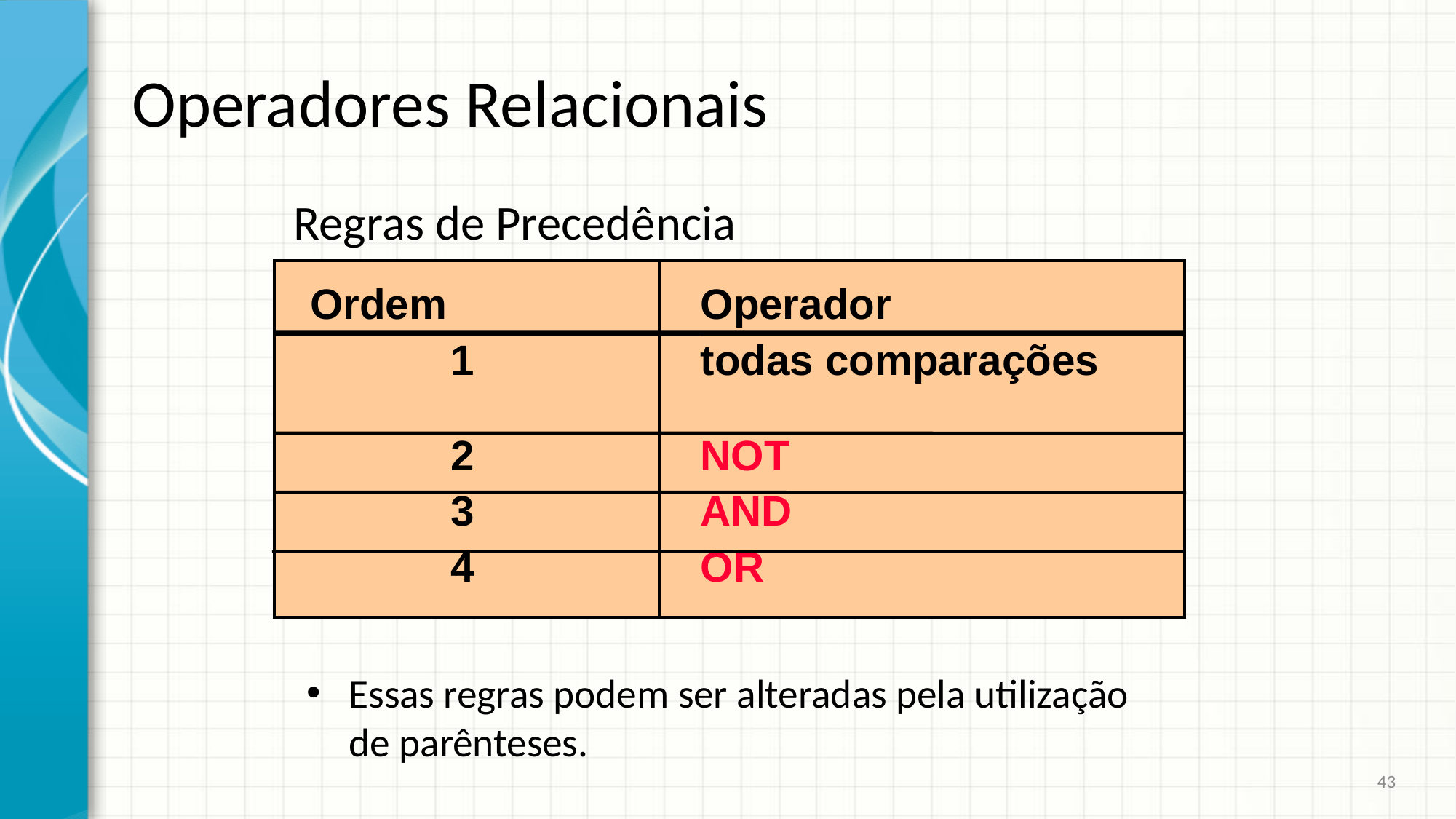

# Operadores Relacionais
Regras de Precedência

Ordem      	Operador
    	1	todas comparações

	2	NOT
	3	AND
	4	OR

Essas regras podem ser alteradas pela utilização de parênteses.
43